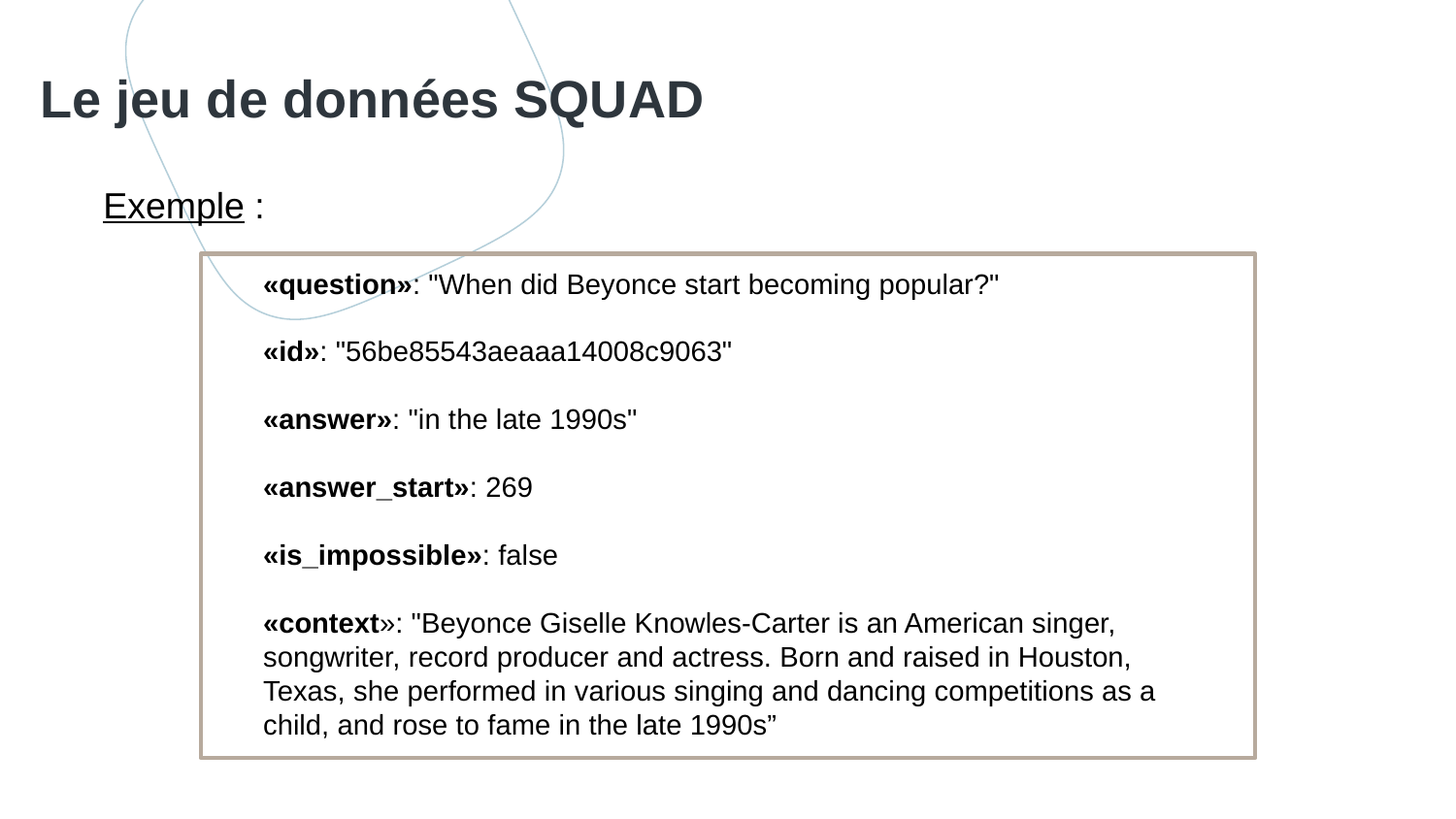

12
# Le jeu de données SQUAD
Exemple :

«question»: "When did Beyonce start becoming popular?"

«id»: "56be85543aeaaa14008c9063"

«answer»: "in the late 1990s"

«answer_start»: 269

«is_impossible»: false

«context»: "Beyonce Giselle Knowles-Carter is an American singer, songwriter, record producer and actress. Born and raised in Houston, Texas, she performed in various singing and dancing competitions as a child, and rose to fame in the late 1990s”